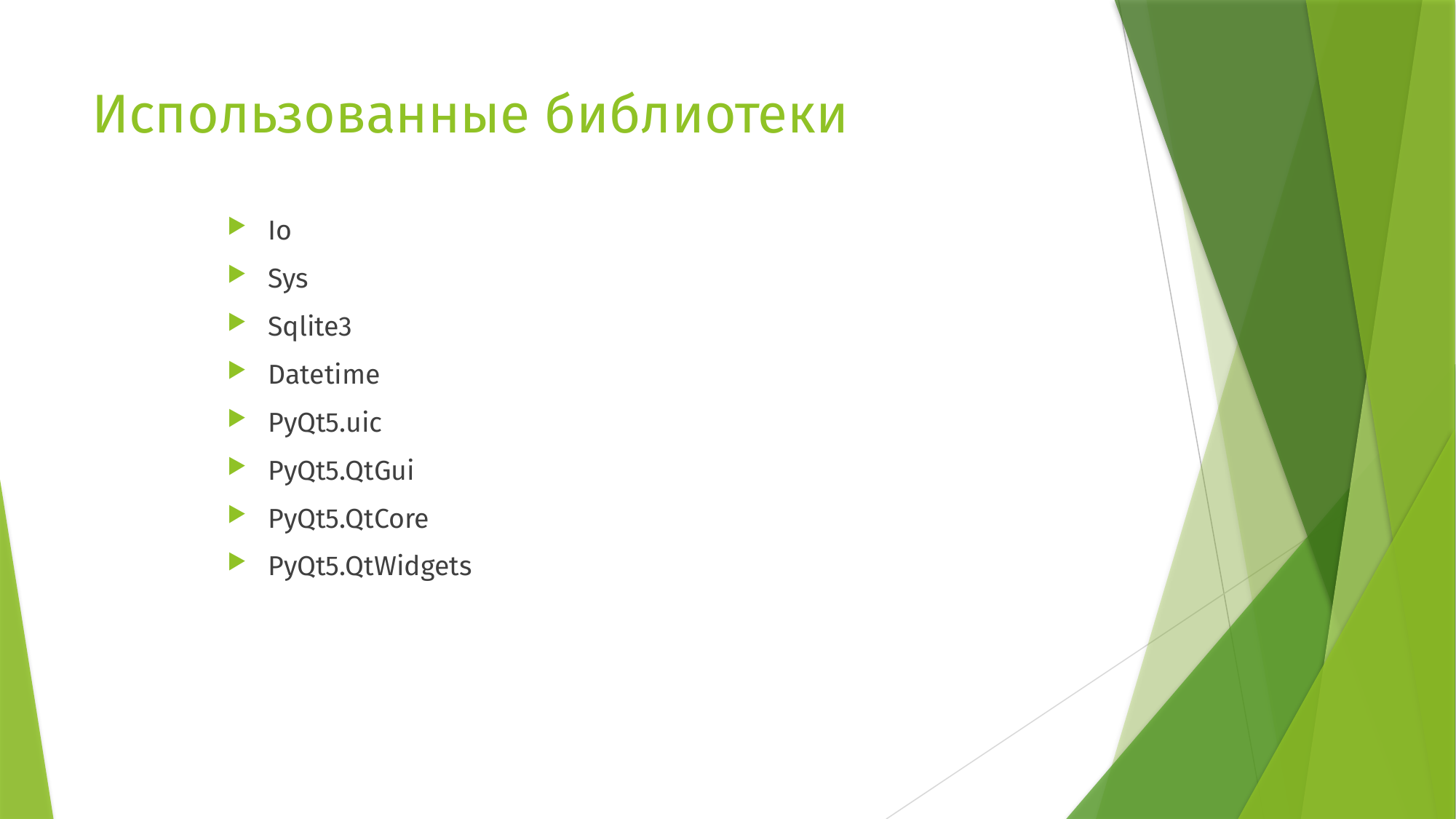

# Использованные библиотеки
Io
Sys
Sqlite3
Datetime
PyQt5.uic
PyQt5.QtGui
PyQt5.QtCore
PyQt5.QtWidgets